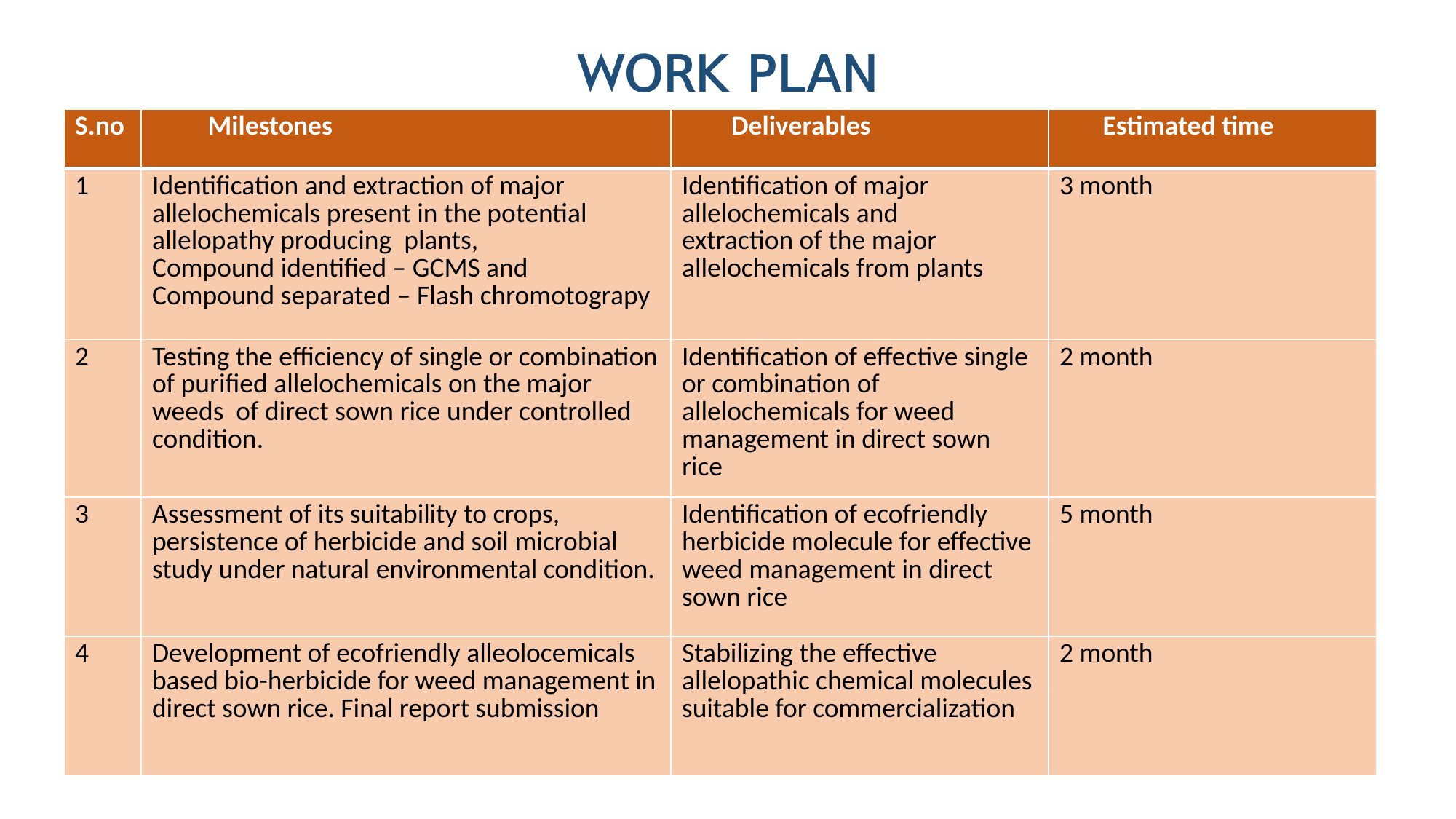

# WORK PLAN
| S.no | Milestones | Deliverables | Estimated time |
| --- | --- | --- | --- |
| 1 | Identification and extraction of major allelochemicals present in the potential allelopathy producing plants, Compound identified – GCMS and Compound separated – Flash chromotograpy | Identification of major allelochemicals and extraction of the major allelochemicals from plants | 3 month |
| 2 | Testing the efficiency of single or combination of purified allelochemicals on the major weeds of direct sown rice under controlled condition. | Identification of effective single or combination of allelochemicals for weed management in direct sown rice | 2 month |
| 3 | Assessment of its suitability to crops, persistence of herbicide and soil microbial study under natural environmental condition. | Identification of ecofriendly herbicide molecule for effective weed management in direct sown rice | 5 month |
| 4 | Development of ecofriendly alleolocemicals based bio-herbicide for weed management in direct sown rice. Final report submission | Stabilizing the effective allelopathic chemical molecules suitable for commercialization | 2 month |